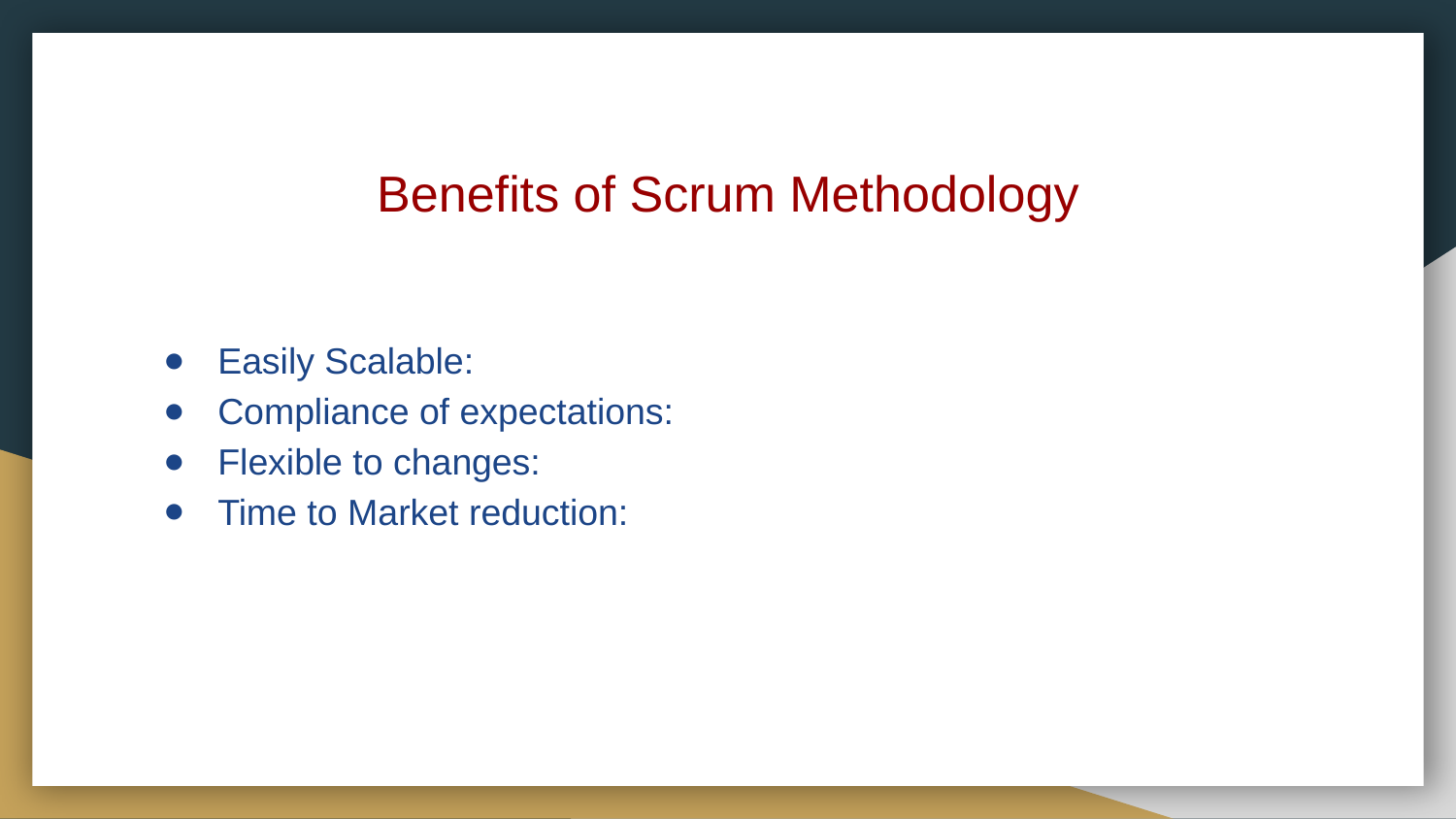

# Benefits of Scrum Methodology

Easily Scalable:
Compliance of expectations:
Flexible to changes:
Time to Market reduction: